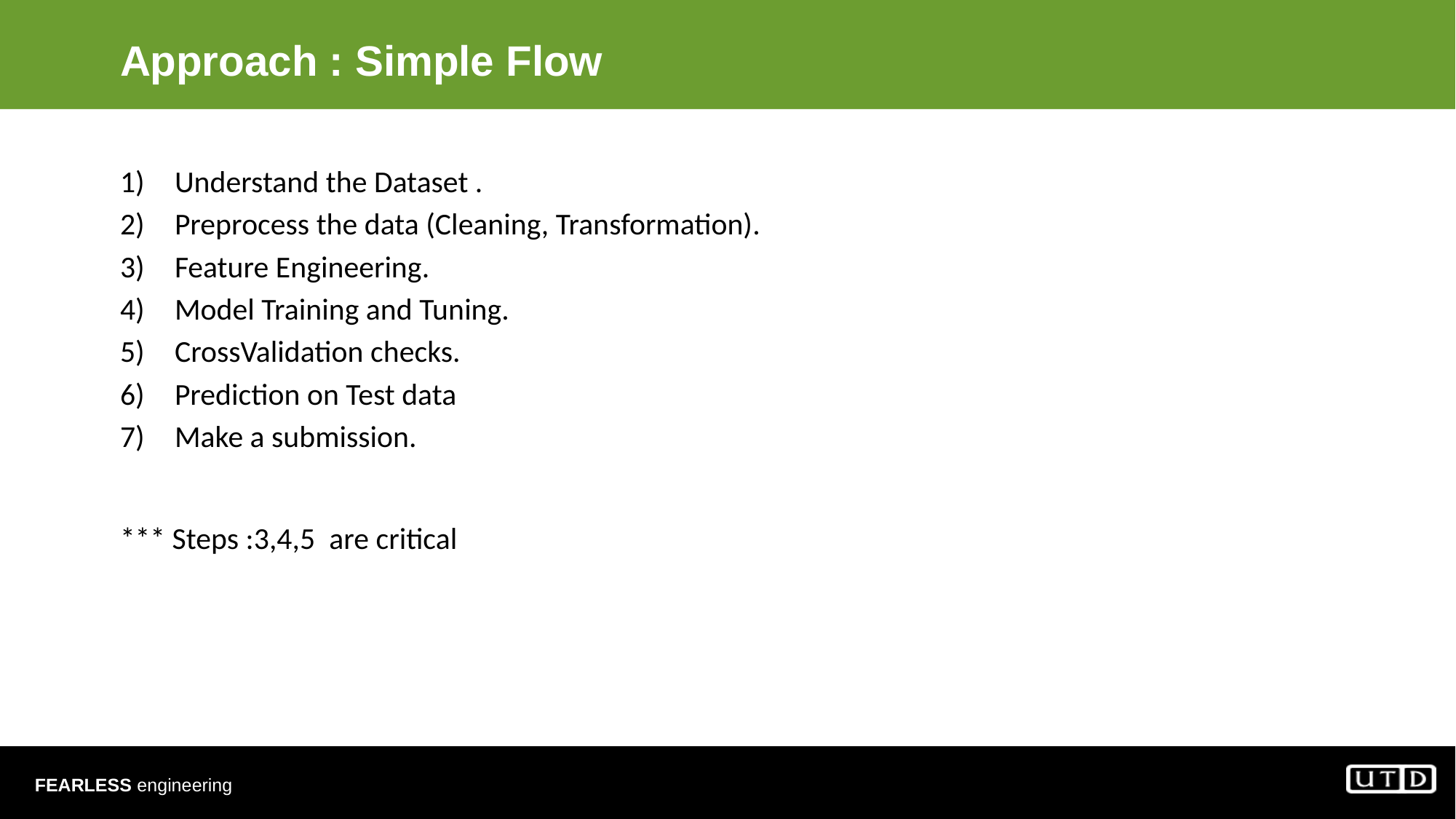

# Approach : Simple Flow
Understand the Dataset .
Preprocess the data (Cleaning, Transformation).
Feature Engineering.
Model Training and Tuning.
CrossValidation checks.
Prediction on Test data
Make a submission.

*** Steps :3,4,5  are critical